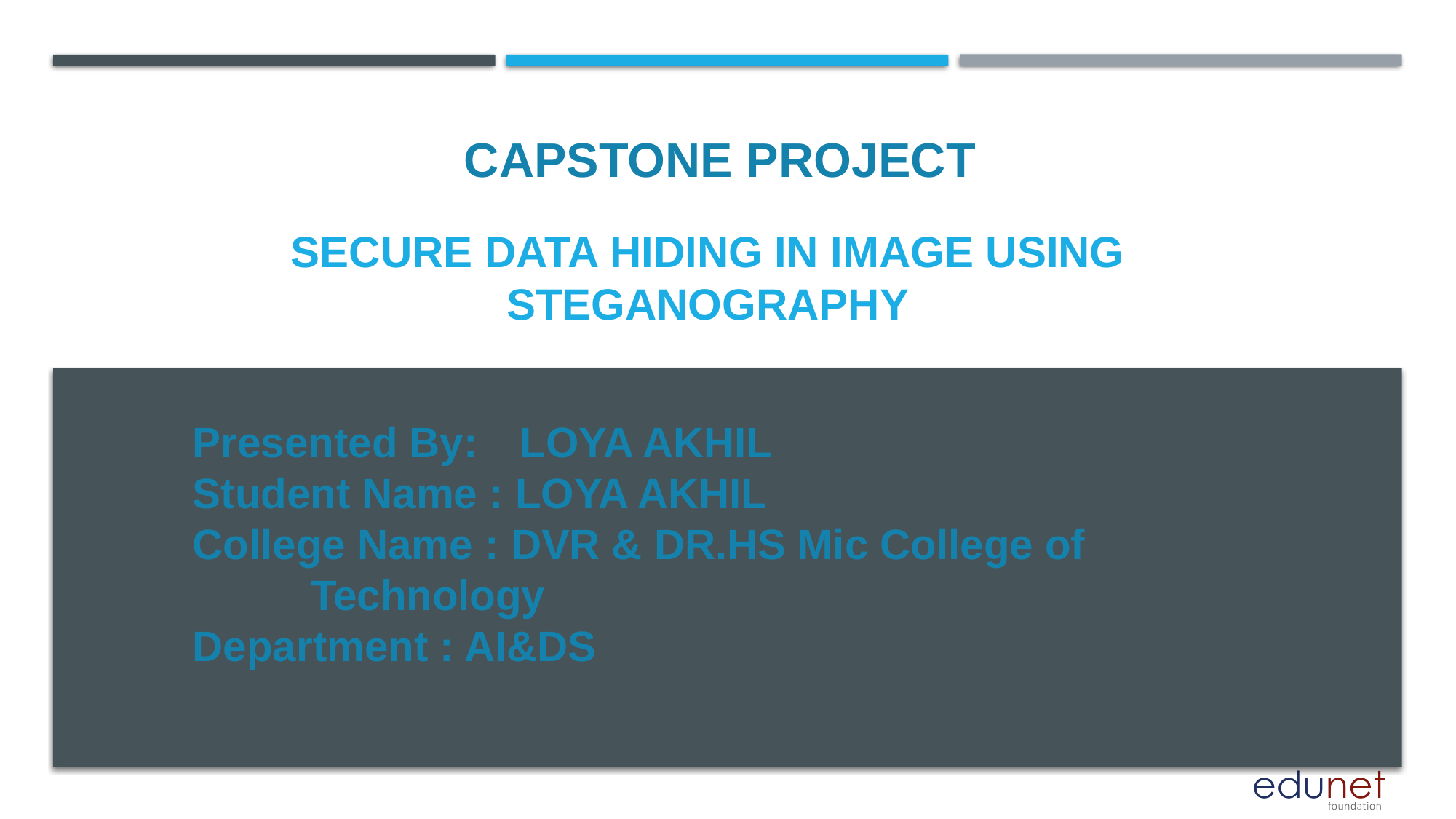

CAPSTONE PROJECT
# Secure Data Hiding in image using Steganography
Presented By: 	LOYA AKHIL
Student Name : LOYA AKHIL
College Name : DVR & DR.HS Mic College of                         Technology
Department : AI&DS